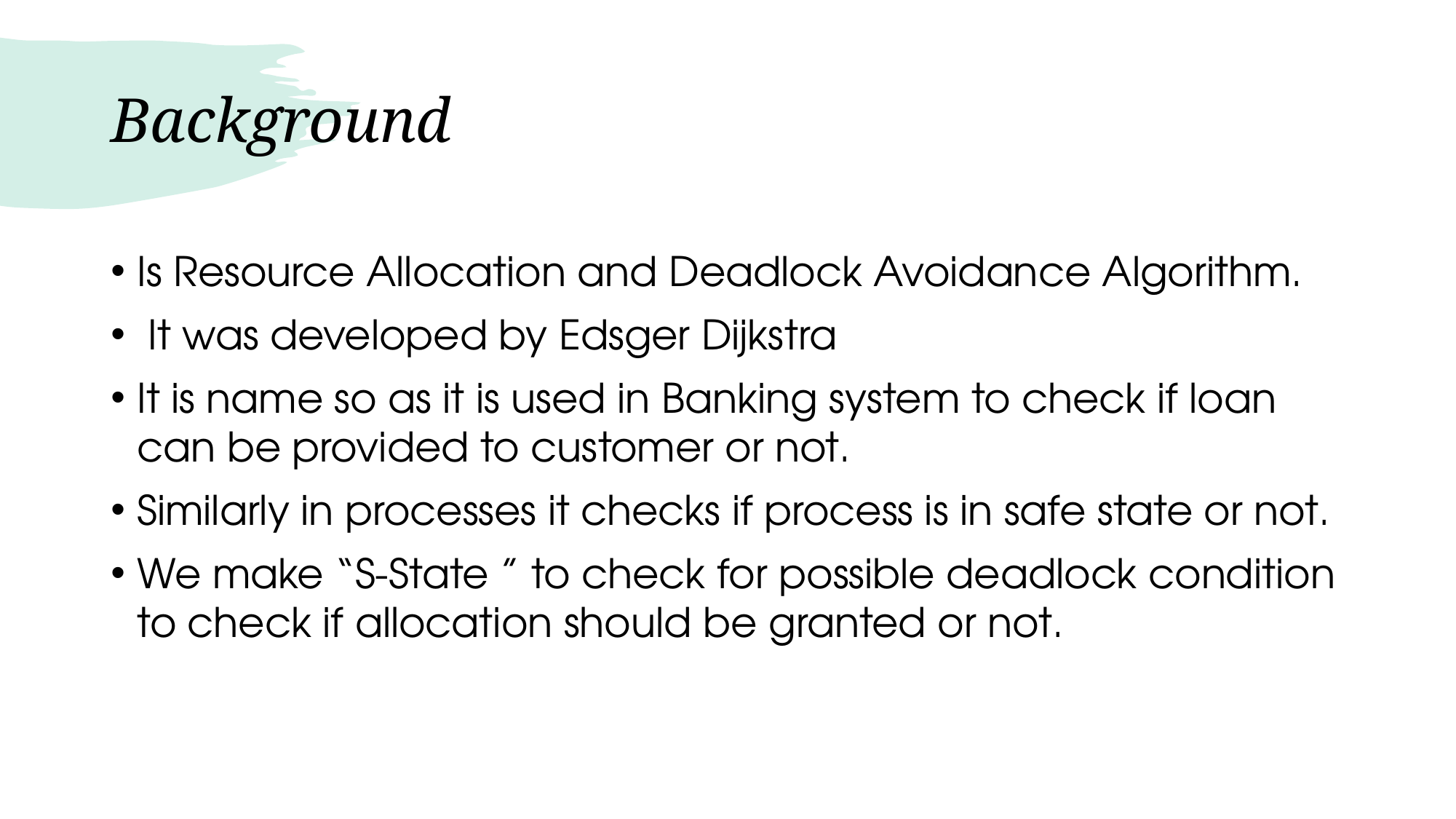

# Background
Is Resource Allocation and Deadlock Avoidance Algorithm.
 It was developed by Edsger Dijkstra
It is name so as it is used in Banking system to check if loan can be provided to customer or not.
Similarly in processes it checks if process is in safe state or not.
We make “S-State ” to check for possible deadlock condition to check if allocation should be granted or not.